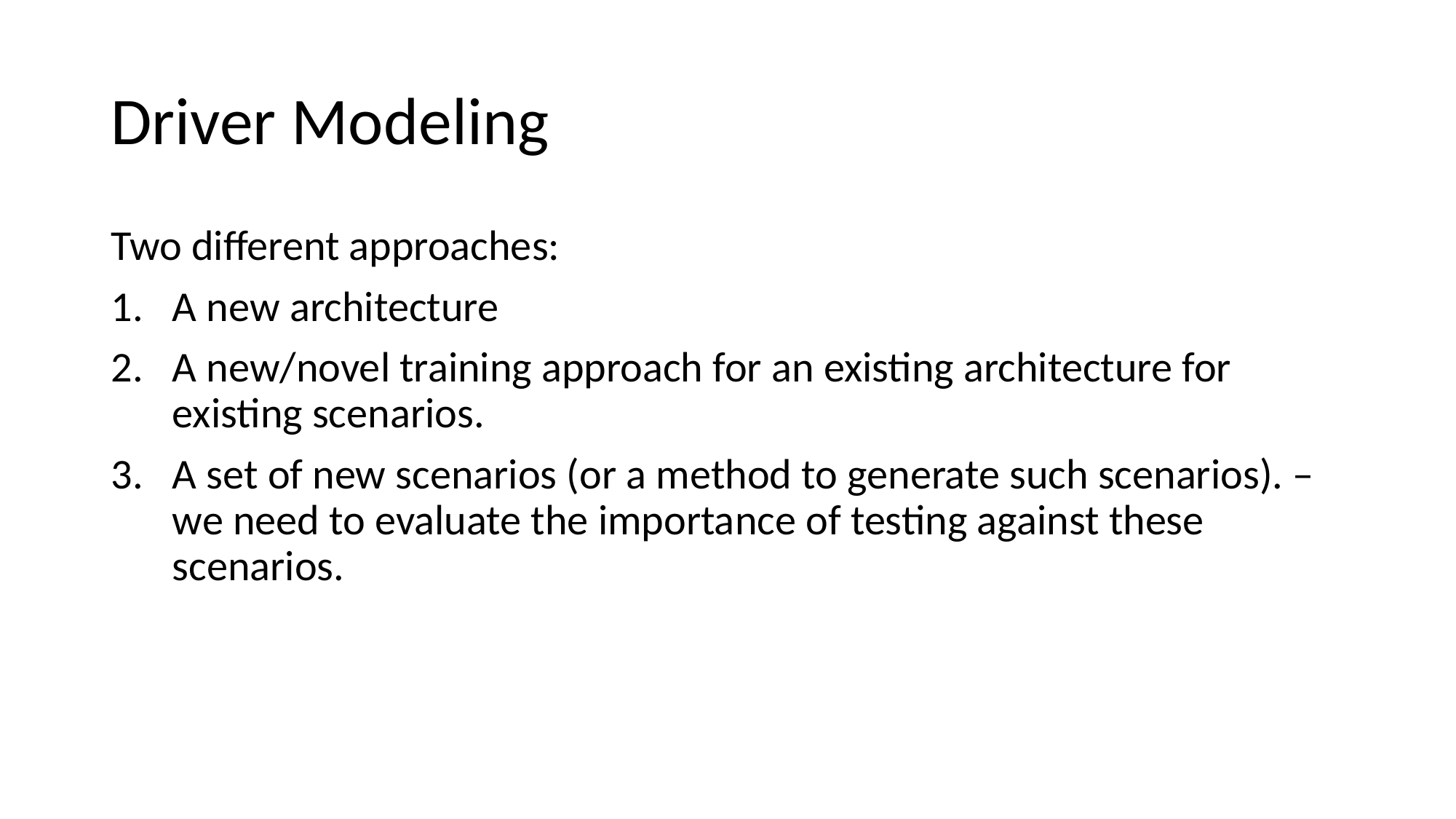

# Driver Modeling
Two different approaches:
A new architecture
A new/novel training approach for an existing architecture for existing scenarios.
A set of new scenarios (or a method to generate such scenarios). – we need to evaluate the importance of testing against these scenarios.